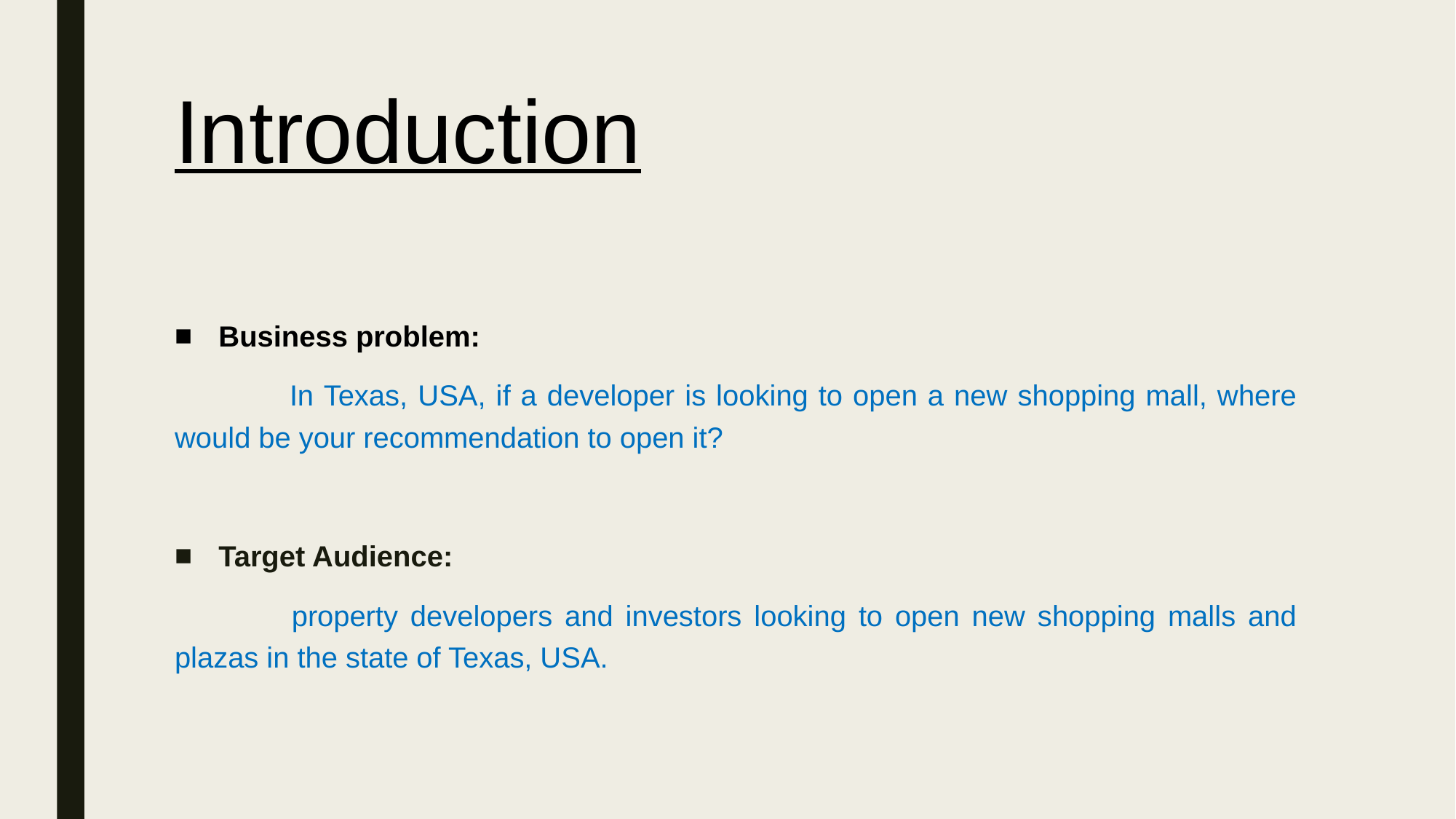

# Introduction

Business problem:
	 In Texas, USA, if a developer is looking to open a new shopping mall, where would be your recommendation to open it?

Target Audience:
	 property developers and investors looking to open new shopping malls and plazas in the state of Texas, USA.